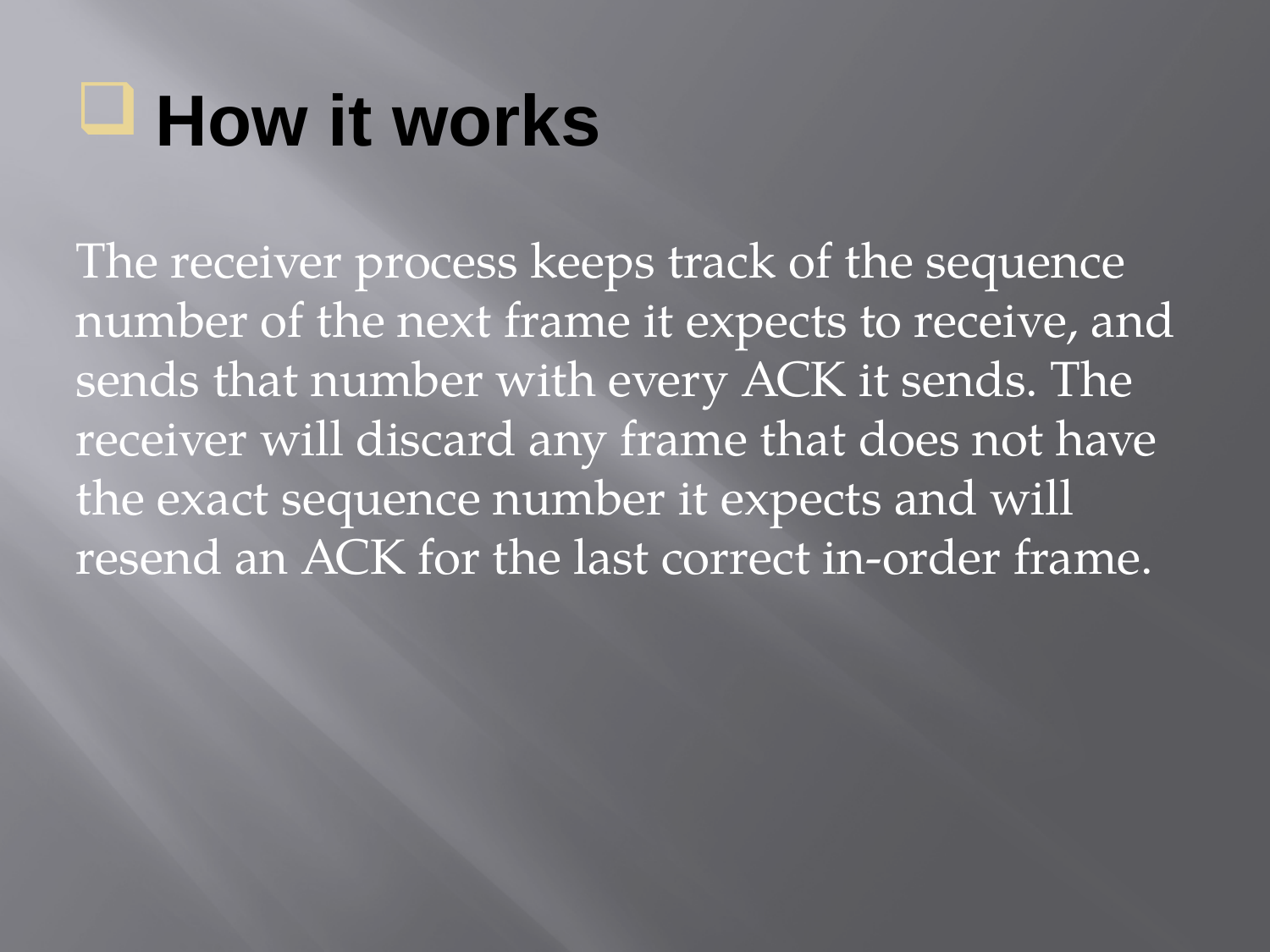

# How it works
The receiver process keeps track of the sequence number of the next frame it expects to receive, and sends that number with every ACK it sends. The receiver will discard any frame that does not have the exact sequence number it expects and will resend an ACK for the last correct in-order frame.